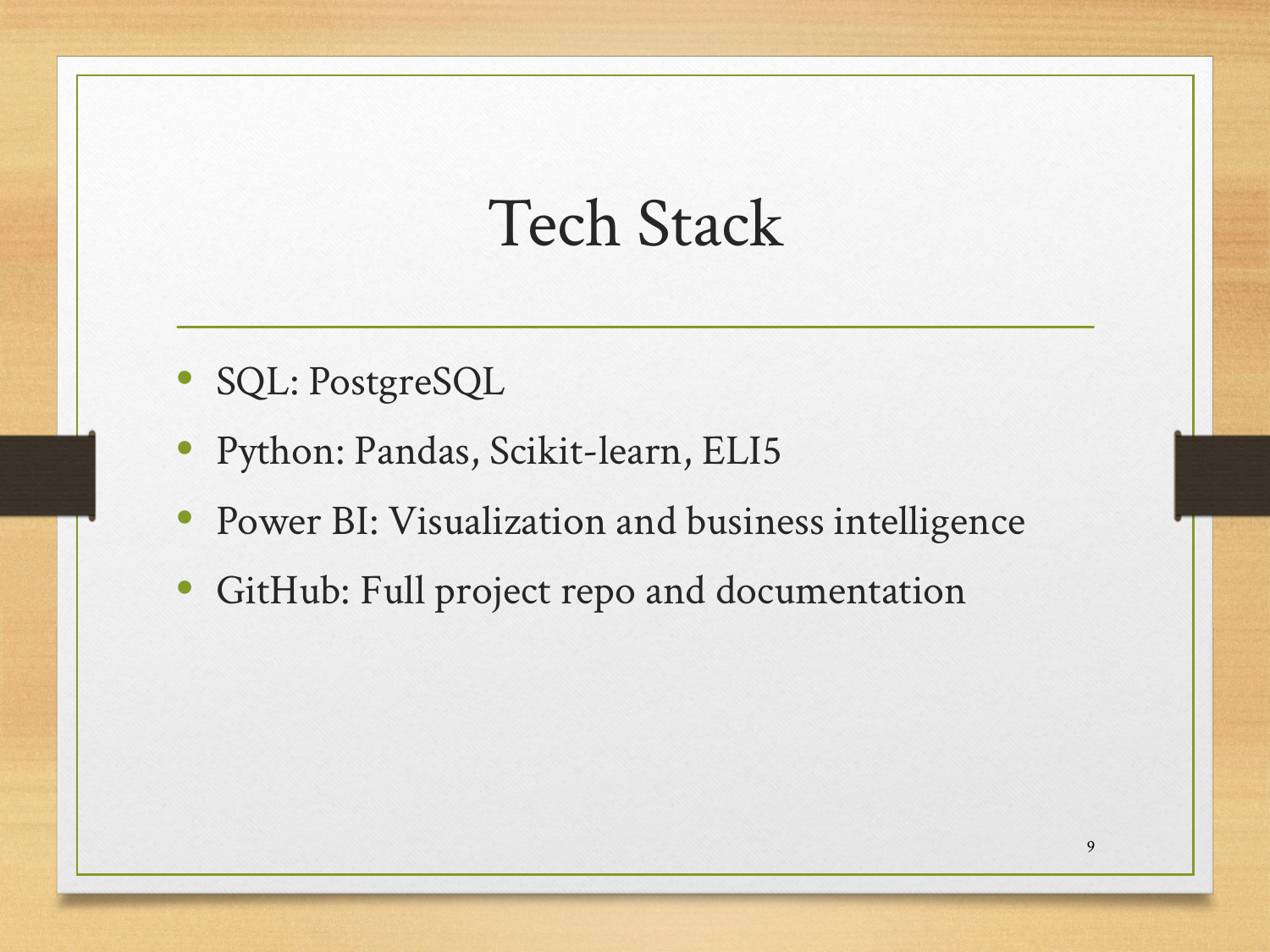

# Tech Stack
SQL: PostgreSQL
Python: Pandas, Scikit-learn, ELI5
Power BI: Visualization and business intelligence
GitHub: Full project repo and documentation
9